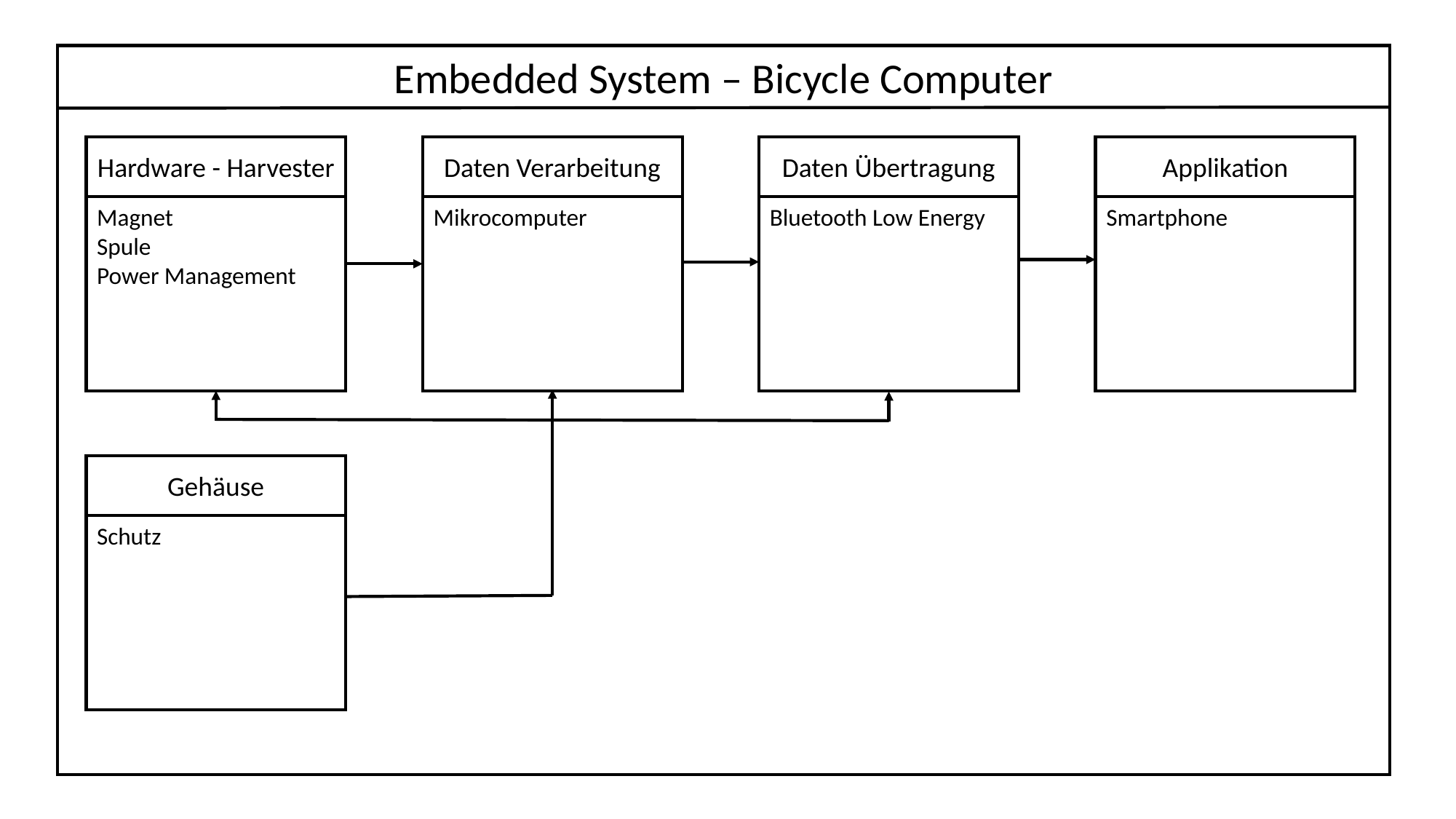

Embedded System – Bicycle Computer

Hardware - Harvester

Daten Verarbeitung

Daten Übertragung

Applikation
Magnet
Spule
Power Management
Mikrocomputer
Bluetooth Low Energy
Smartphone

Gehäuse
Schutz